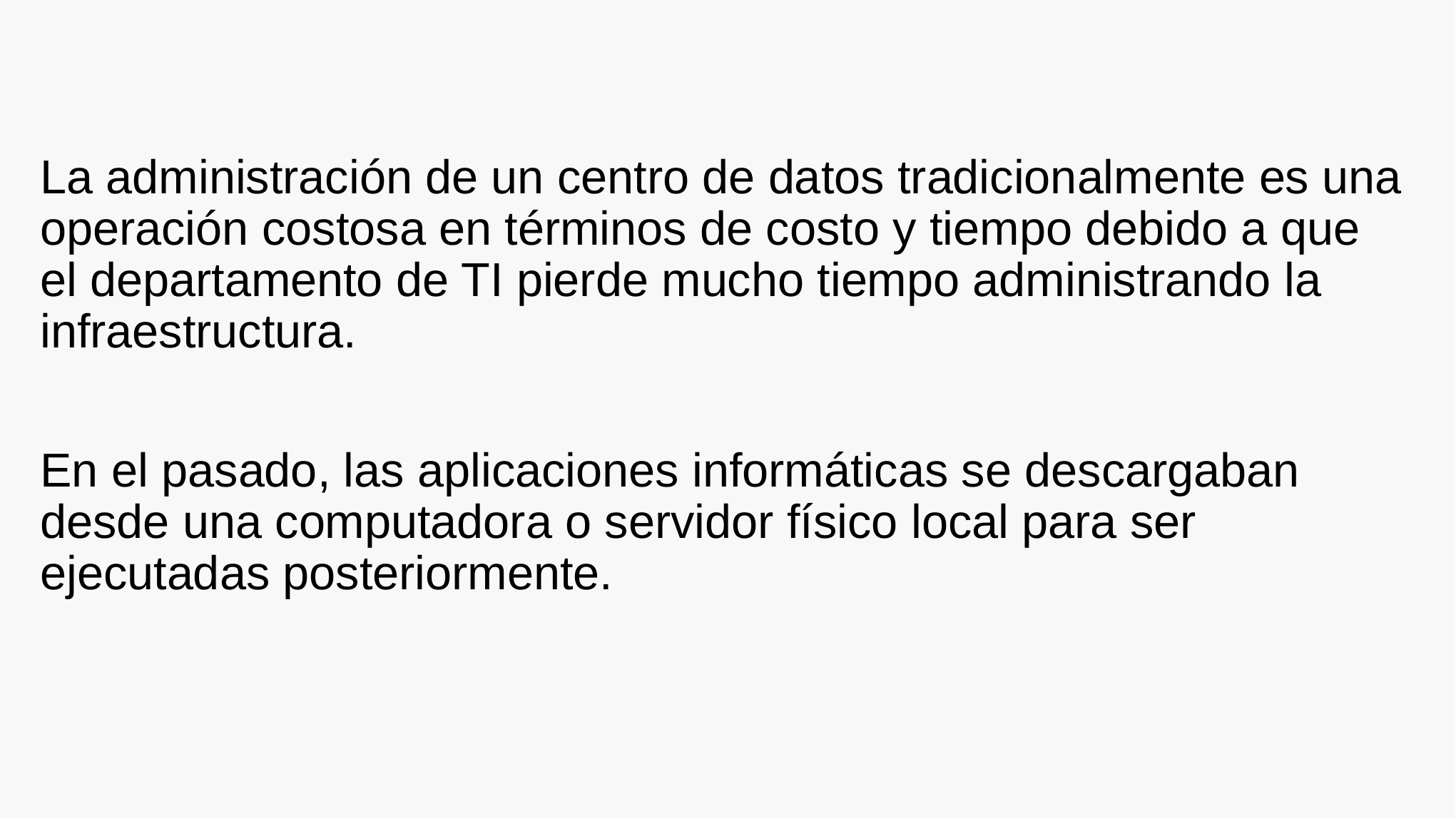

La administración de un centro de datos tradicionalmente es una operación costosa en términos de costo y tiempo debido a que el departamento de TI pierde mucho tiempo administrando la infraestructura.

En el pasado, las aplicaciones informáticas se descargaban desde una computadora o servidor físico local para ser ejecutadas posteriormente.